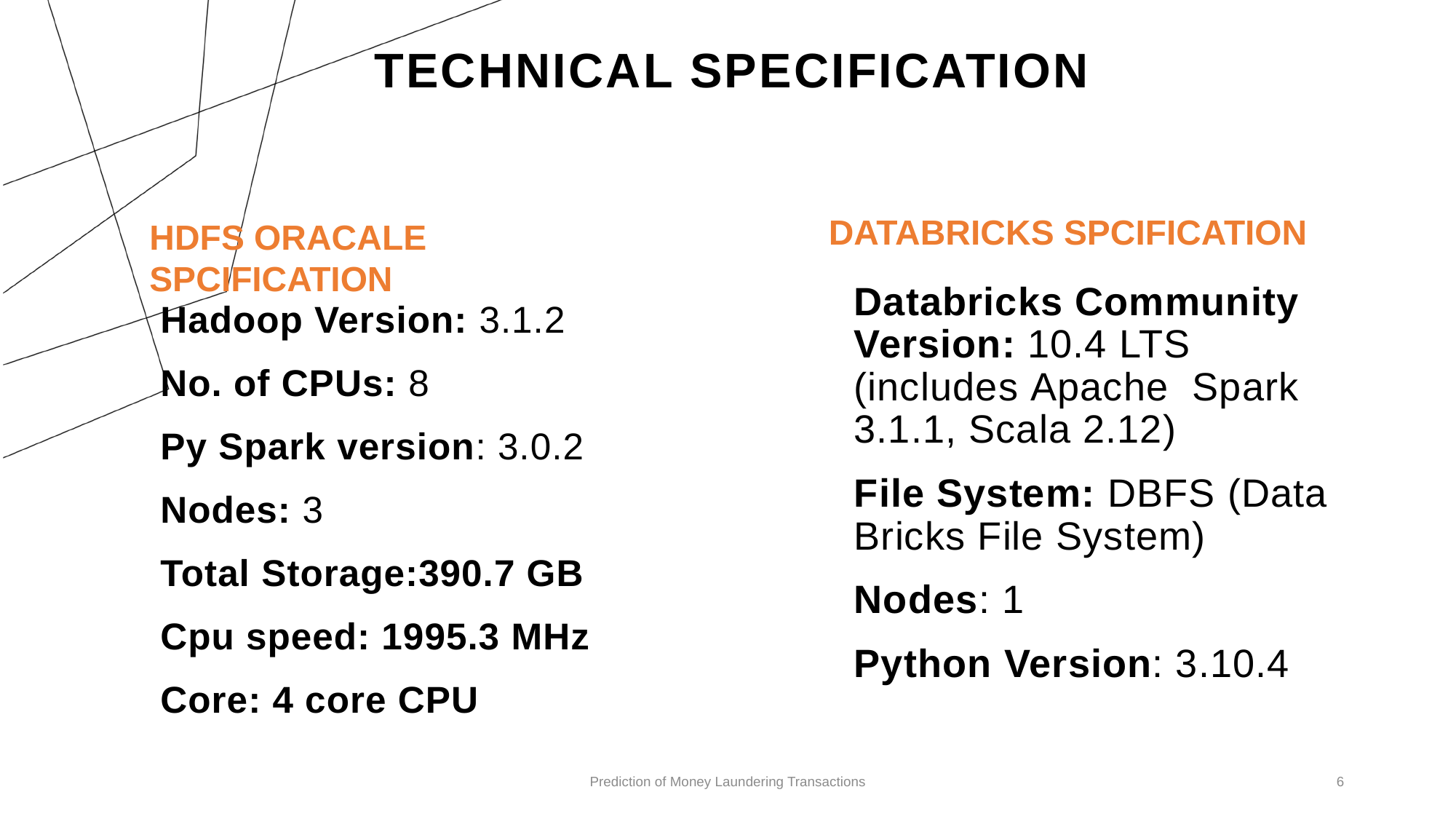

# TECHNICAL specification

DATABRICKS SPCIFICATION
HDFS ORACALE SPCIFICATION
Databricks Community Version: 10.4 LTS (includes Apache  Spark 3.1.1, Scala 2.12)
File System: DBFS (Data Bricks File System)
Nodes: 1
Python Version: 3.10.4

Hadoop Version: 3.1.2
No. of CPUs: 8
Py Spark version: 3.0.2
Nodes: 3
Total Storage:390.7 GB
Cpu speed: 1995.3 MHz
Core: 4 core CPU

Prediction of Money Laundering Transactions
6